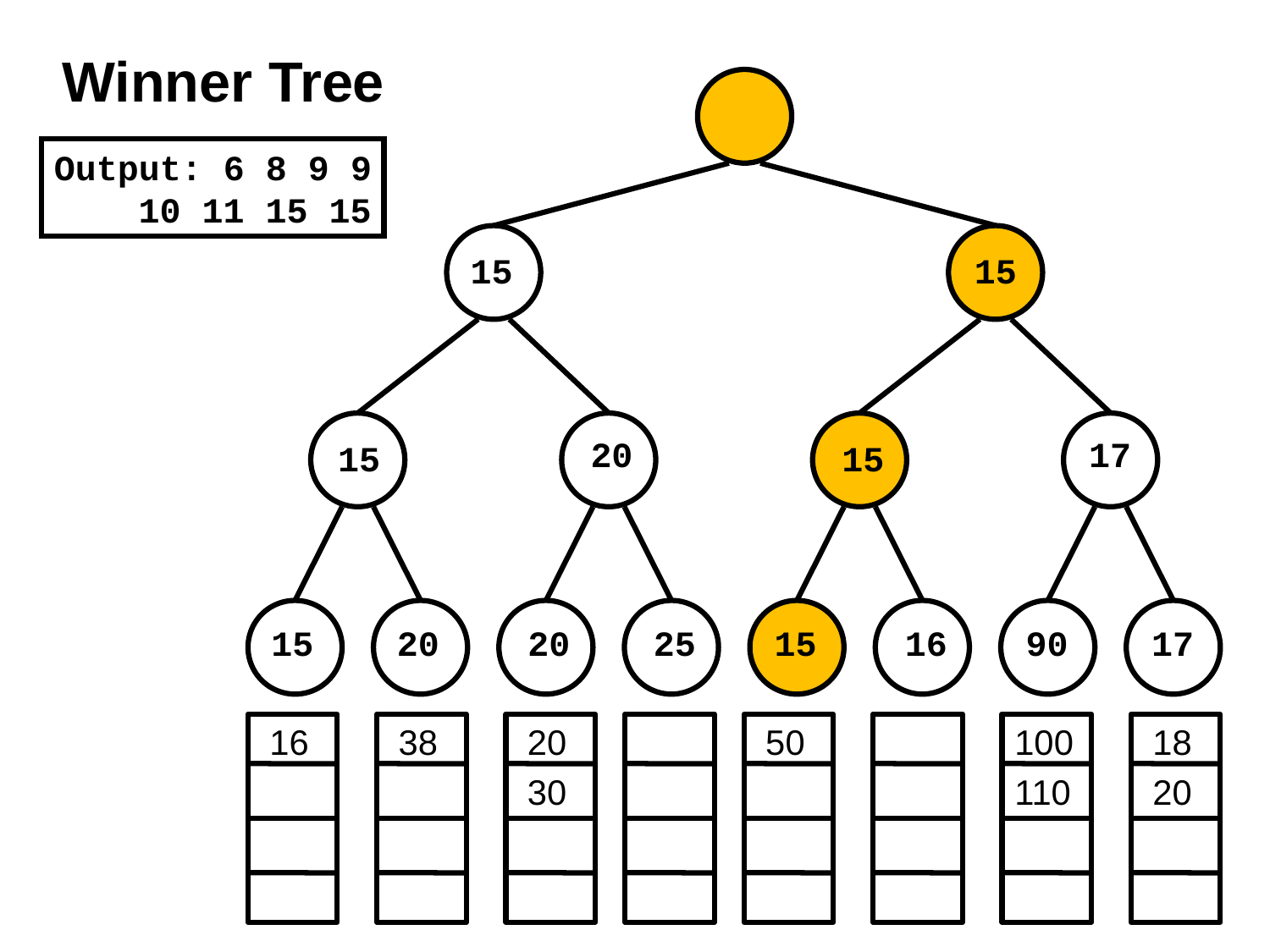

Winner Tree

Output: 6 8 9 9
    10 11 15 15

15

15

20

15

15

17

25

15

20

20

15

16

90

17

16

38

20
30

50

100
110

18
20